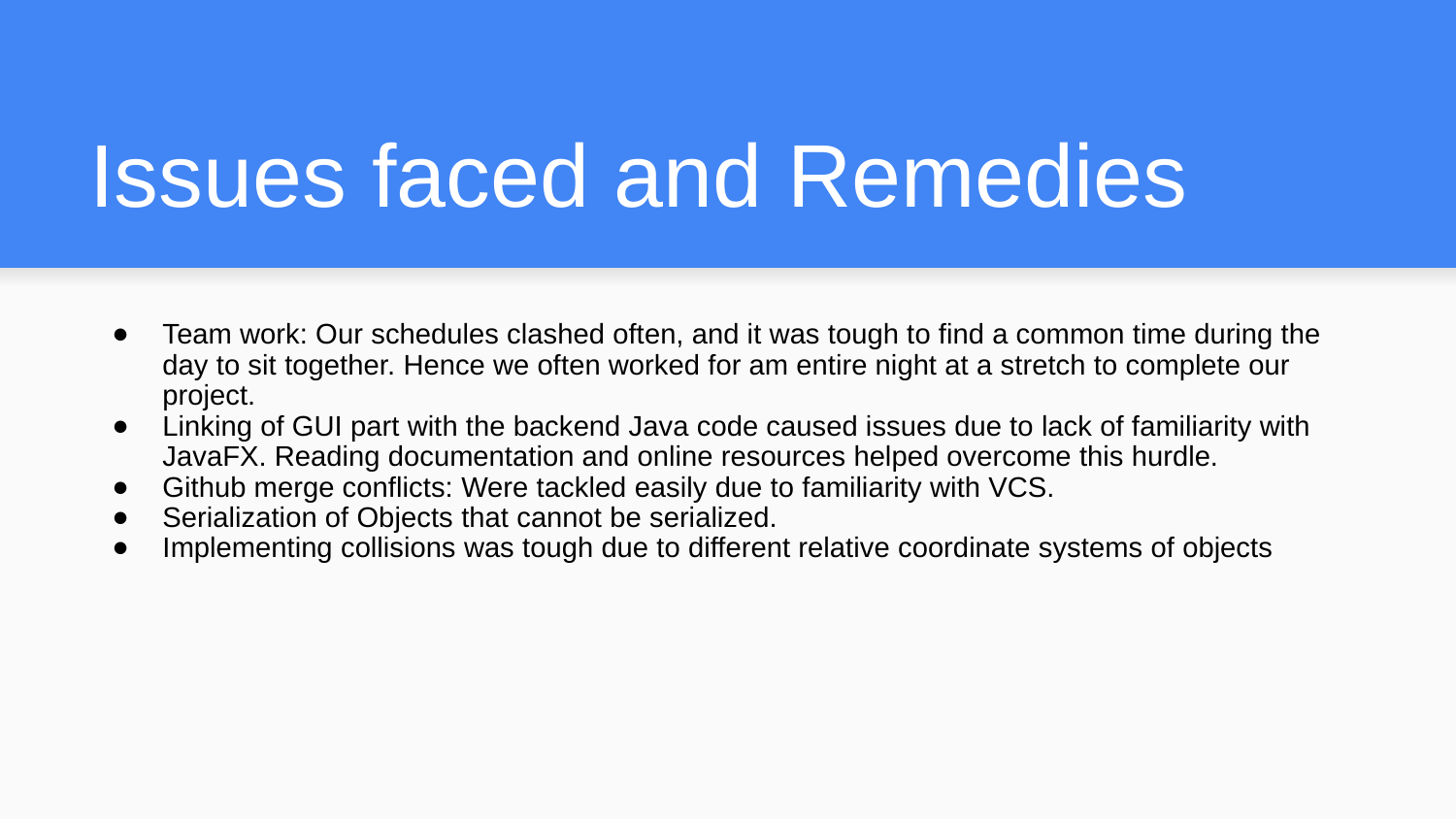

# Issues faced and Remedies
Team work: Our schedules clashed often, and it was tough to find a common time during the day to sit together. Hence we often worked for am entire night at a stretch to complete our project.
Linking of GUI part with the backend Java code caused issues due to lack of familiarity with JavaFX. Reading documentation and online resources helped overcome this hurdle.
Github merge conflicts: Were tackled easily due to familiarity with VCS.
Serialization of Objects that cannot be serialized.
Implementing collisions was tough due to different relative coordinate systems of objects